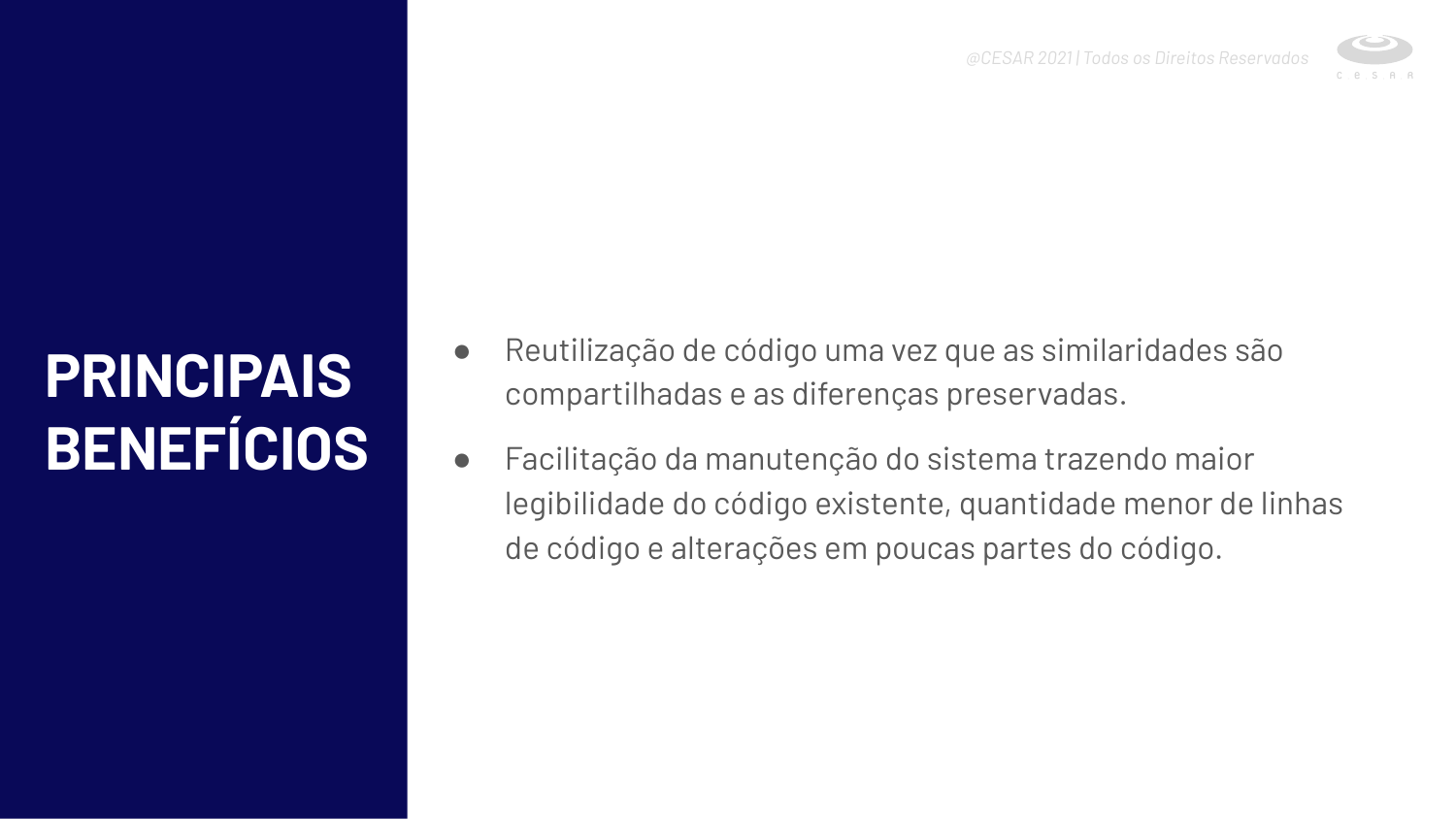

@CESAR 2021 | Todos os Direitos Reservados
Reutilização de código uma vez que as similaridades são compartilhadas e as diferenças preservadas.
Facilitação da manutenção do sistema trazendo maior legibilidade do código existente, quantidade menor de linhas de código e alterações em poucas partes do código.
PRINCIPAIS BENEFÍCIOS